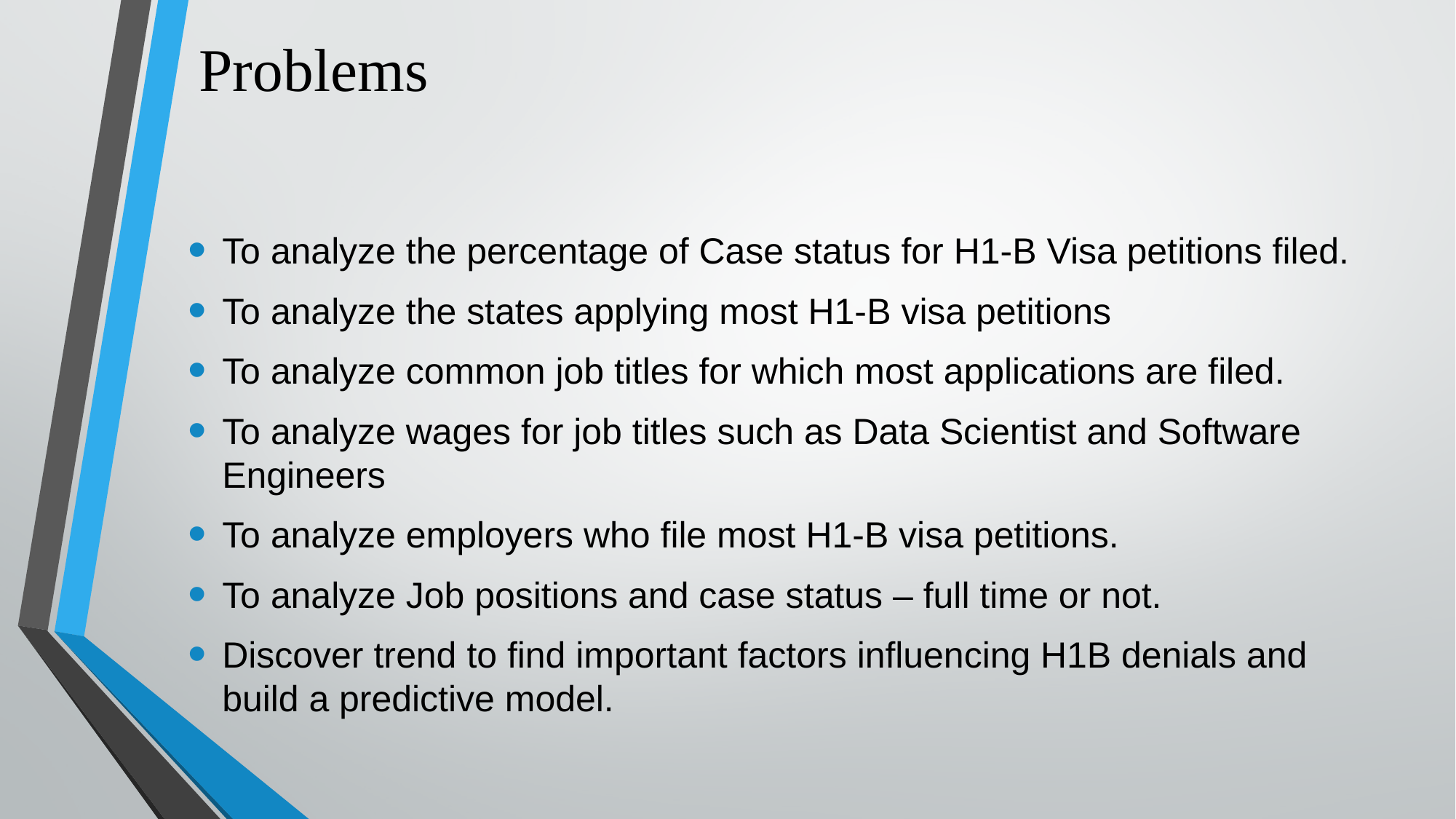

Problems
To analyze the percentage of Case status for H1-B Visa petitions filed.
To analyze the states applying most H1-B visa petitions
To analyze common job titles for which most applications are filed.
To analyze wages for job titles such as Data Scientist and Software Engineers
To analyze employers who file most H1-B visa petitions.
To analyze Job positions and case status – full time or not.
Discover trend to find important factors influencing H1B denials and build a predictive model.